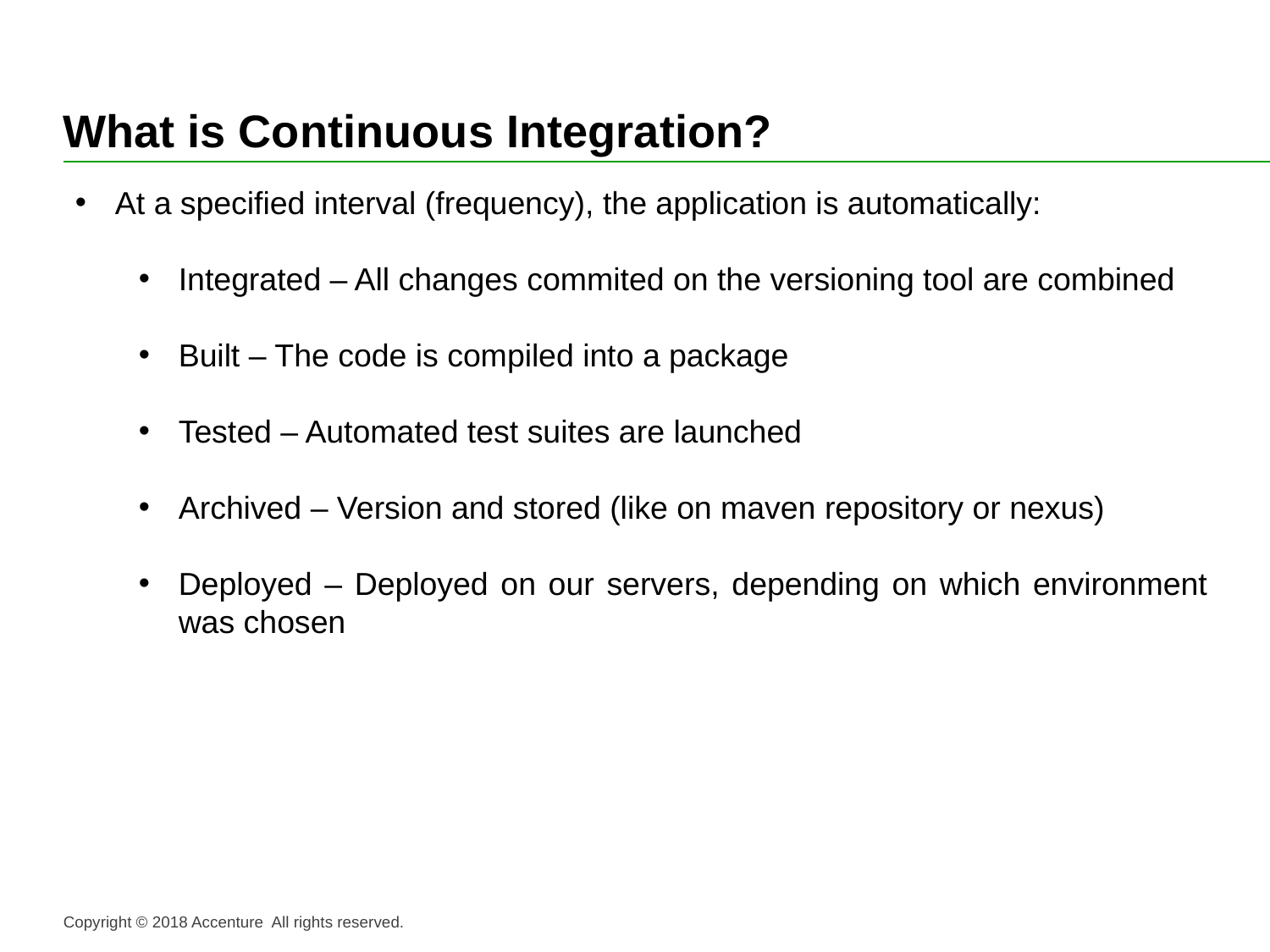

# What is Continuous Integration?
At a specified interval (frequency), the application is automatically:

Integrated – All changes commited on the versioning tool are combined

Built – The code is compiled into a package

Tested – Automated test suites are launched

Archived – Version and stored (like on maven repository or nexus)

Deployed – Deployed on our servers, depending on which environment was chosen

Copyright © 2018 Accenture  All rights reserved.